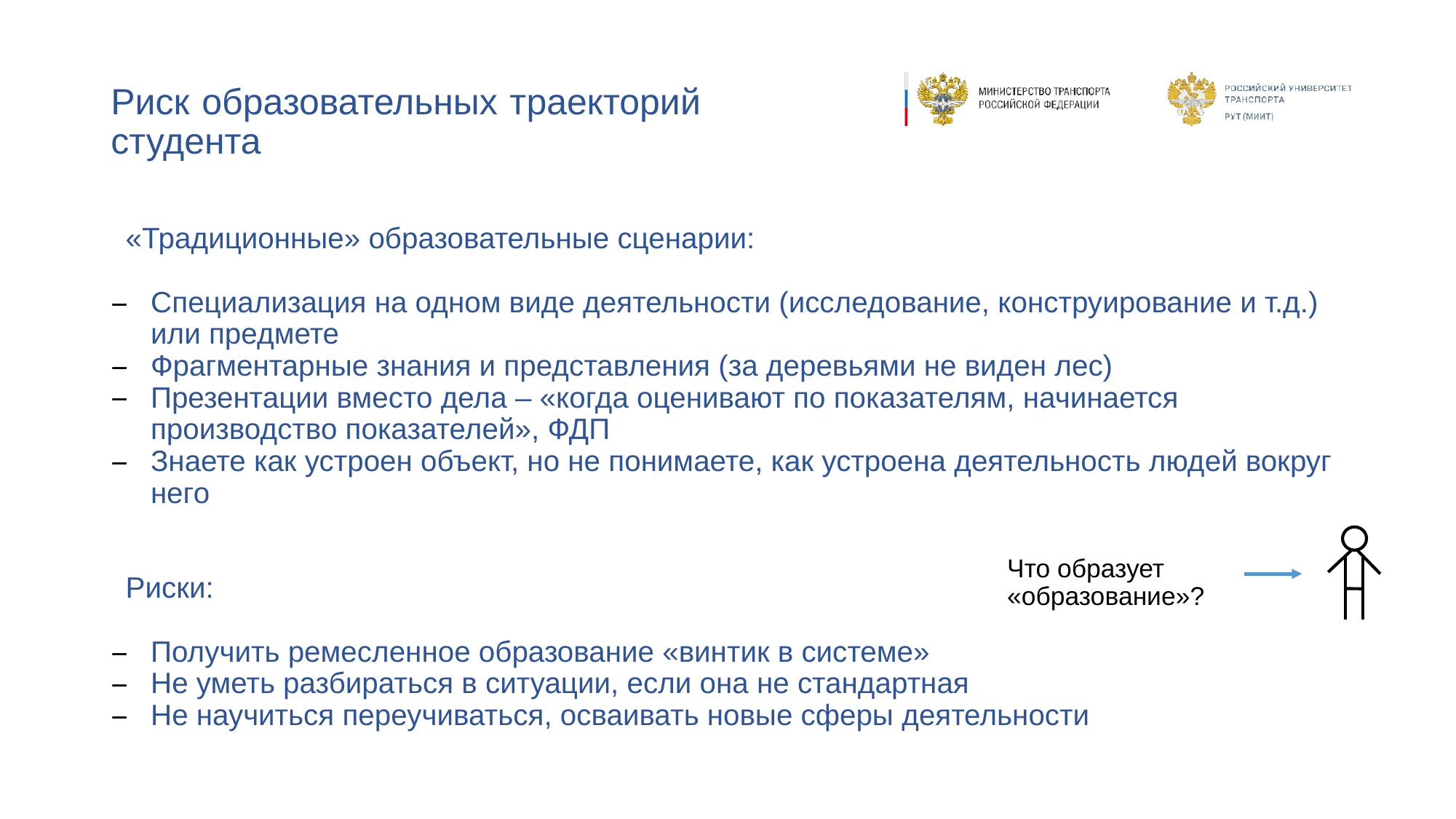

# Риск образовательных траекторий студента
«Традиционные» образовательные сценарии:

Специализация на одном виде деятельности (исследование, конструирование и т.д.) или предмете
Фрагментарные знания и представления (за деревьями не виден лес)
Презентации вместо дела – «когда оценивают по показателям, начинается производство показателей», ФДП
Знаете как устроен объект, но не понимаете, как устроена деятельность людей вокруг него

Риски:

Получить ремесленное образование «винтик в системе»
Не уметь разбираться в ситуации, если она не стандартная
Не научиться переучиваться, осваивать новые сферы деятельности

Что образует
«образование»?